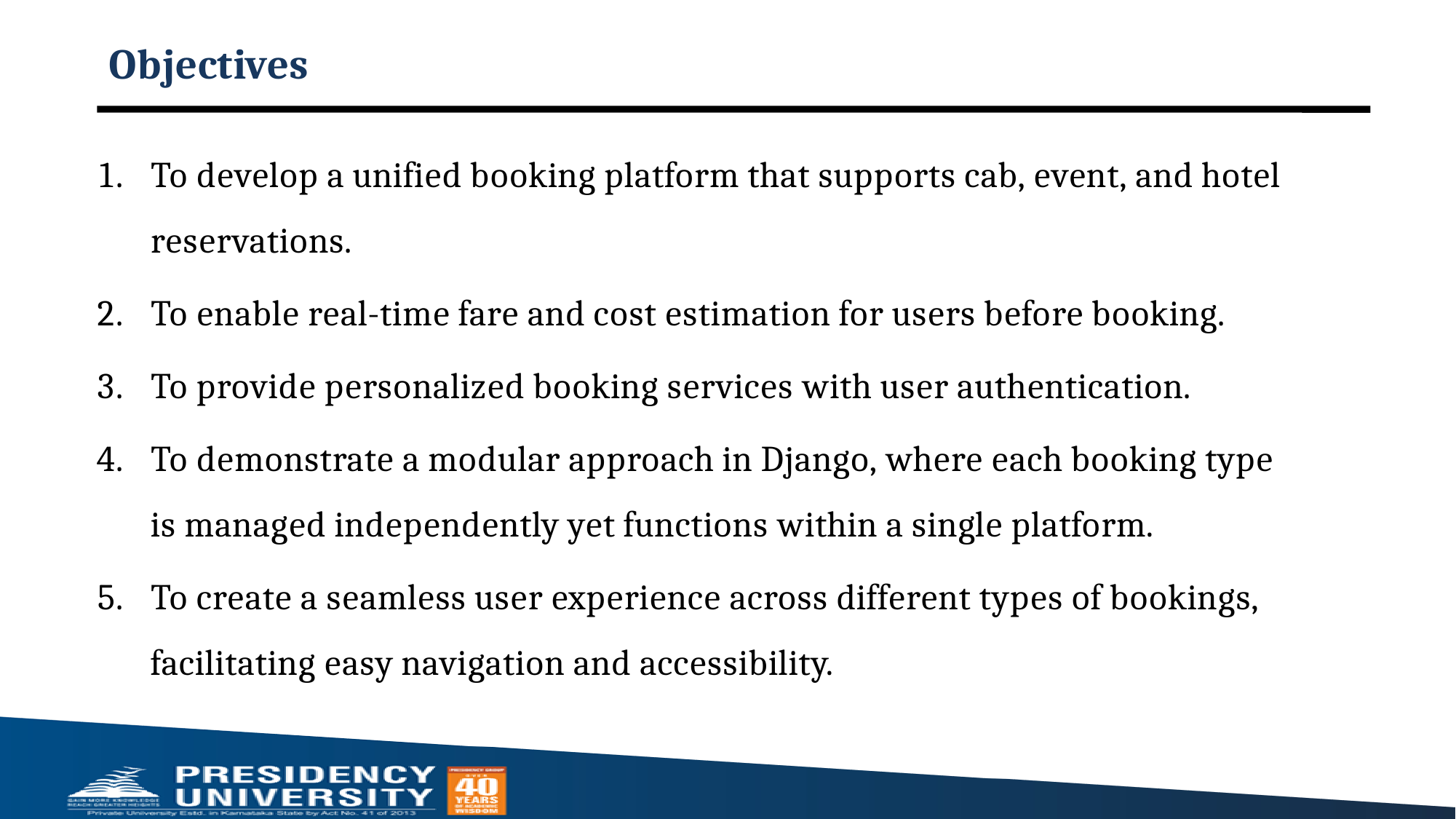

# Objectives
To develop a unified booking platform that supports cab, event, and hotel reservations.
To enable real-time fare and cost estimation for users before booking.
To provide personalized booking services with user authentication.
To demonstrate a modular approach in Django, where each booking type is managed independently yet functions within a single platform.
To create a seamless user experience across different types of bookings, facilitating easy navigation and accessibility.